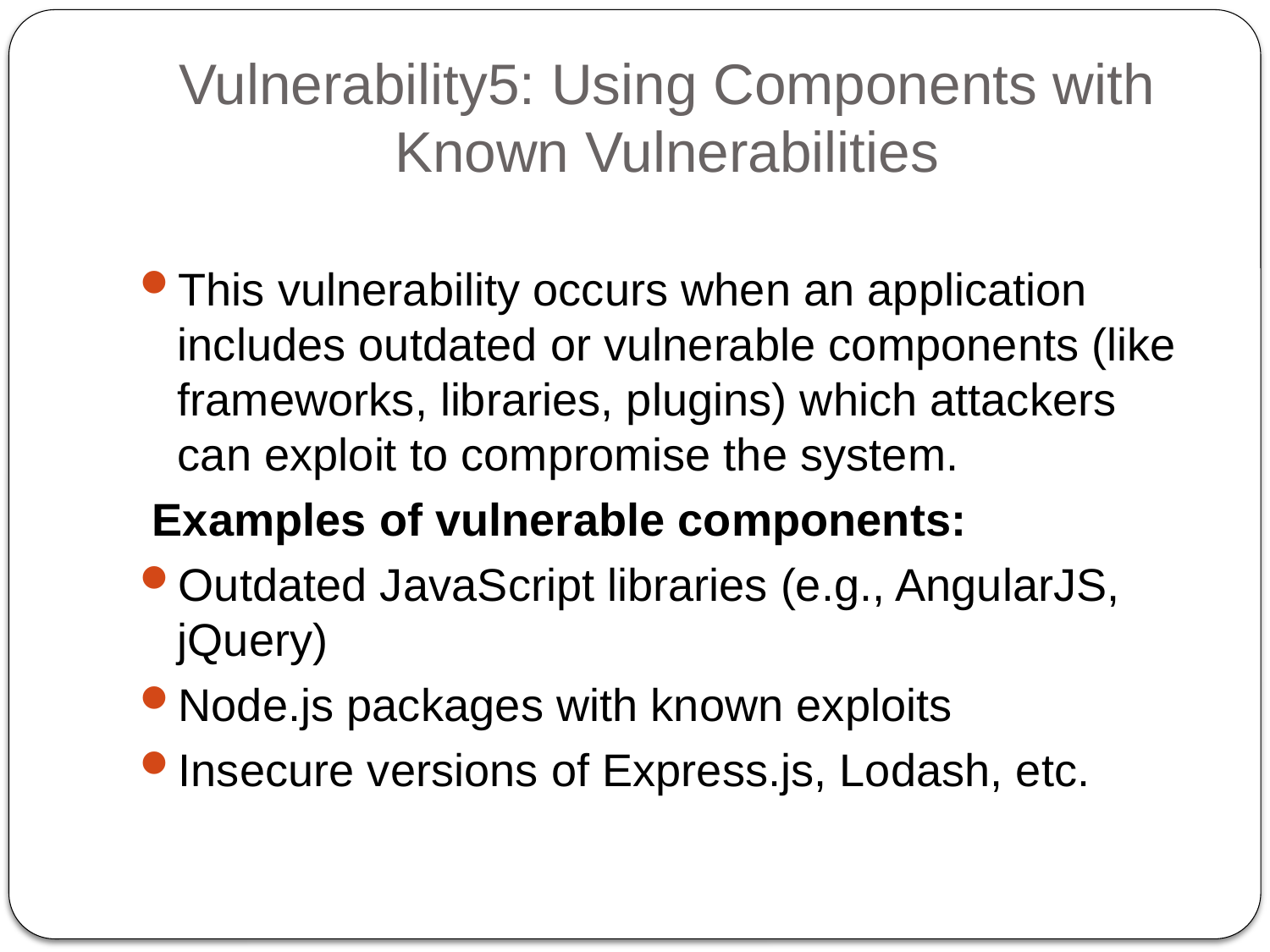

# Vulnerability5: Using Components with Known Vulnerabilities
This vulnerability occurs when an application includes outdated or vulnerable components (like frameworks, libraries, plugins) which attackers can exploit to compromise the system.
 Examples of vulnerable components:
Outdated JavaScript libraries (e.g., AngularJS, jQuery)
Node.js packages with known exploits
Insecure versions of Express.js, Lodash, etc.